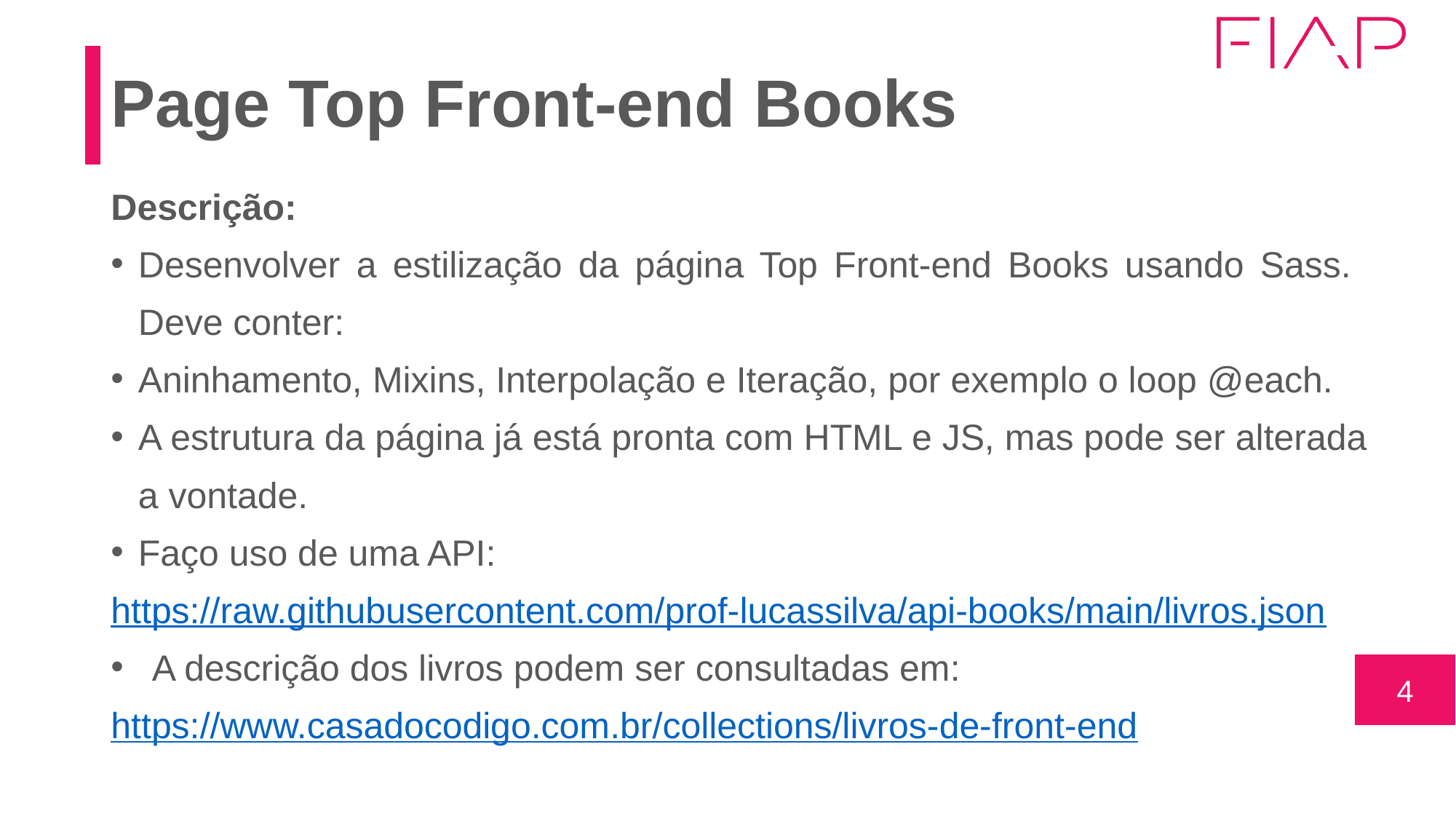

# Page Top Front-end Books
Descrição:
Desenvolver a estilização da página Top Front-end Books usando Sass.  Deve conter:
Aninhamento, Mixins, Interpolação e Iteração, por exemplo o loop @each.
A estrutura da página já está pronta com HTML e JS, mas pode ser alterada a vontade.
Faço uso de uma API:
https://raw.githubusercontent.com/prof-lucassilva/api-books/main/livros.json
A descrição dos livros podem ser consultadas em:
https://www.casadocodigo.com.br/collections/livros-de-front-end
4